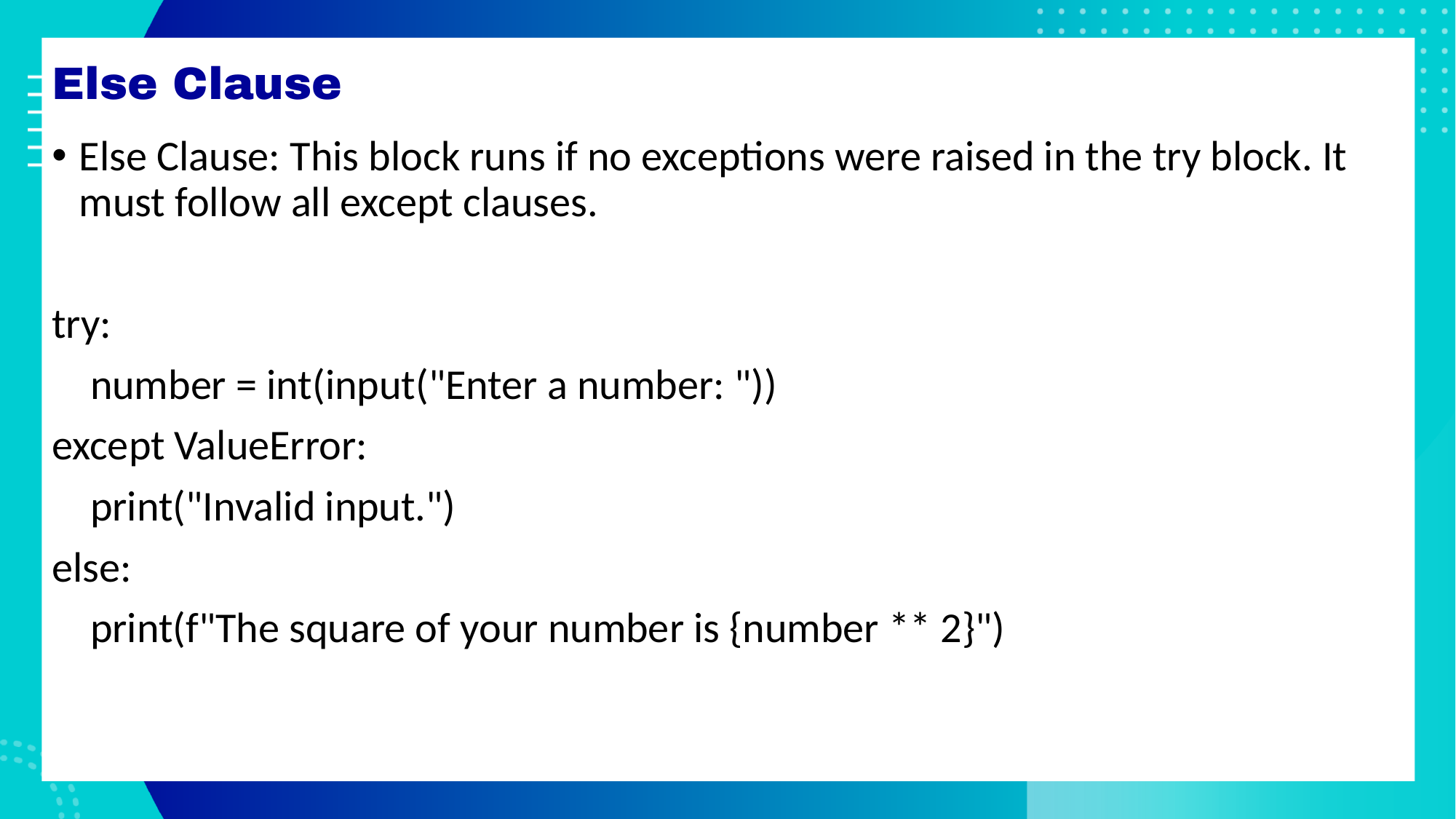

# Else Clause
Else Clause: This block runs if no exceptions were raised in the try block. It must follow all except clauses.

try:
    number = int(input("Enter a number: "))
except ValueError:
    print("Invalid input.")
else:
    print(f"The square of your number is {number ** 2}")